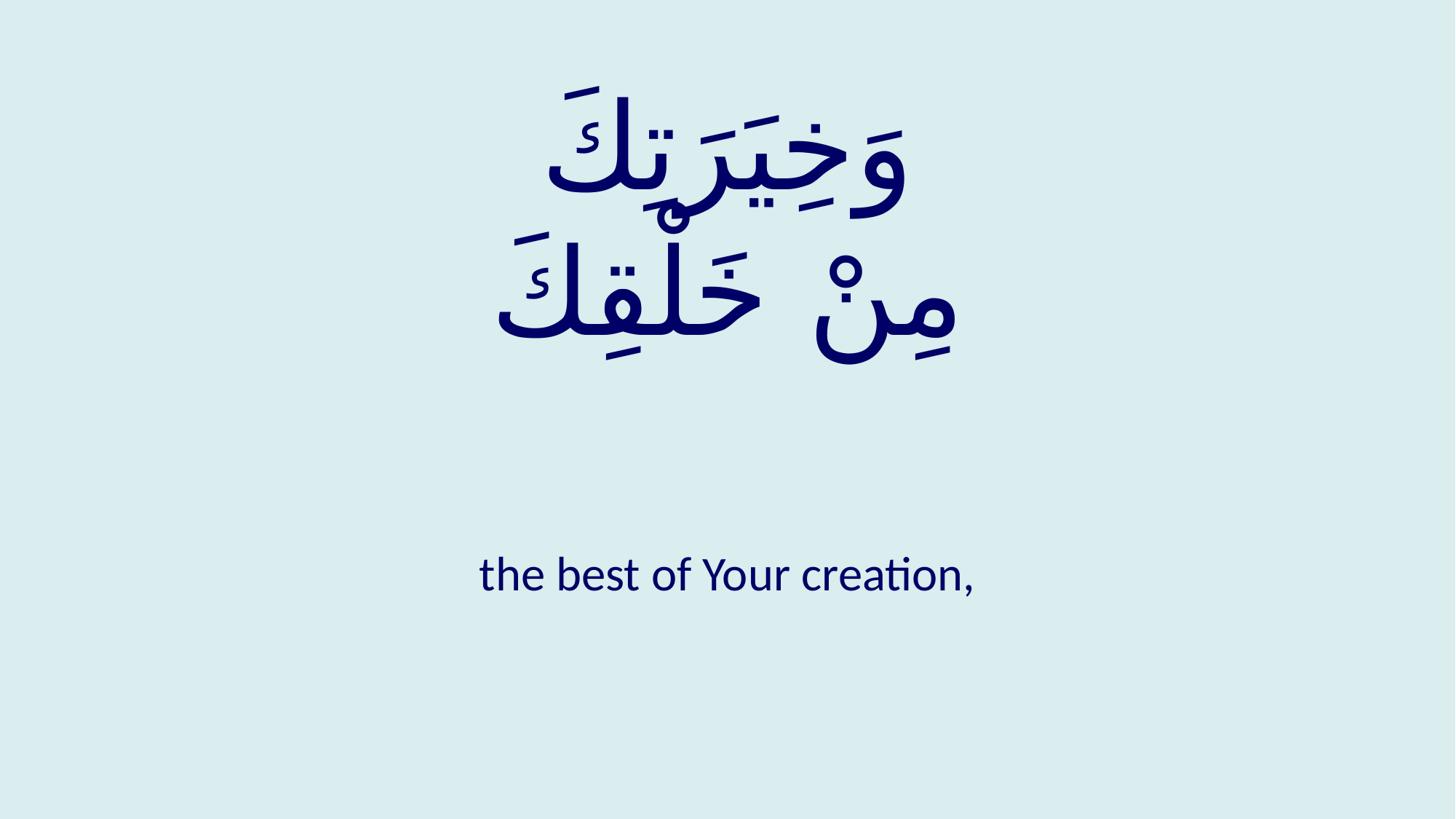

# وَخِيَرَتِكَ مِنْ خَلْقِكَ
the best of Your creation,